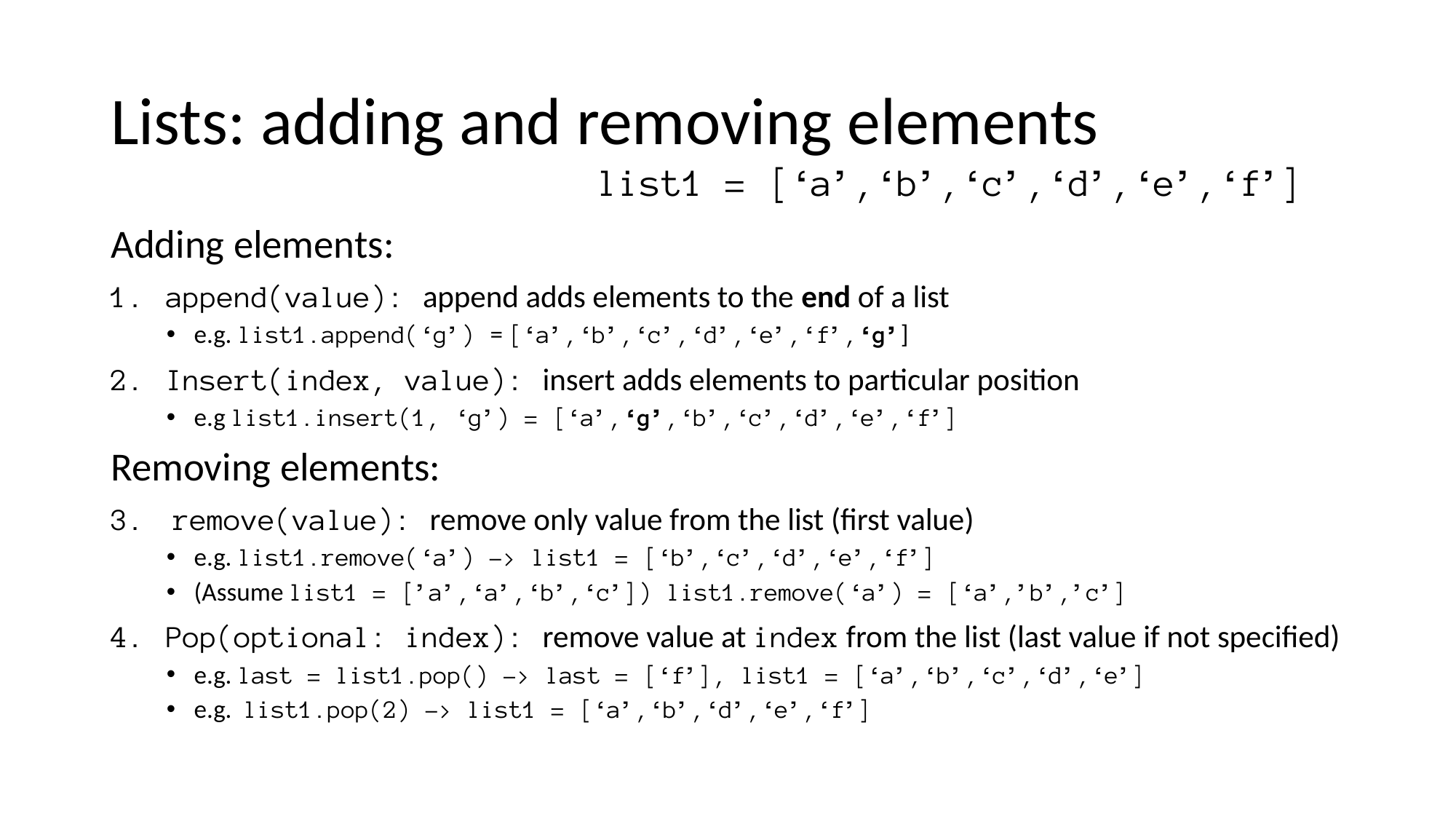

# Lists: adding and removing elements
list1 = [‘a’,‘b’,‘c’,‘d’,‘e’,‘f’]
Adding elements:
append(value): append adds elements to the end of a list
e.g. list1.append(‘g’) = [‘a’,‘b’,‘c’,‘d’,‘e’,‘f’,‘g’]
Insert(index, value): insert adds elements to particular position
e.g list1.insert(1, ‘g’) = [‘a’,‘g’,‘b’,‘c’,‘d’,‘e’,‘f’]
Removing elements:
remove(value): remove only value from the list (first value)
e.g. list1.remove(‘a’) -> list1 = [‘b’,‘c’,‘d’,‘e’,‘f’]
(Assume list1 = [’a’,‘a’,‘b’,‘c’]) list1.remove(‘a’) = [‘a’,’b’,’c’]
Pop(optional: index): remove value at index from the list (last value if not specified)
e.g. last = list1.pop() -> last = [‘f’], list1 = [‘a’,‘b’,‘c’,‘d’,‘e’]
e.g.  list1.pop(2) -> list1 = [‘a’,‘b’,‘d’,‘e’,‘f’]